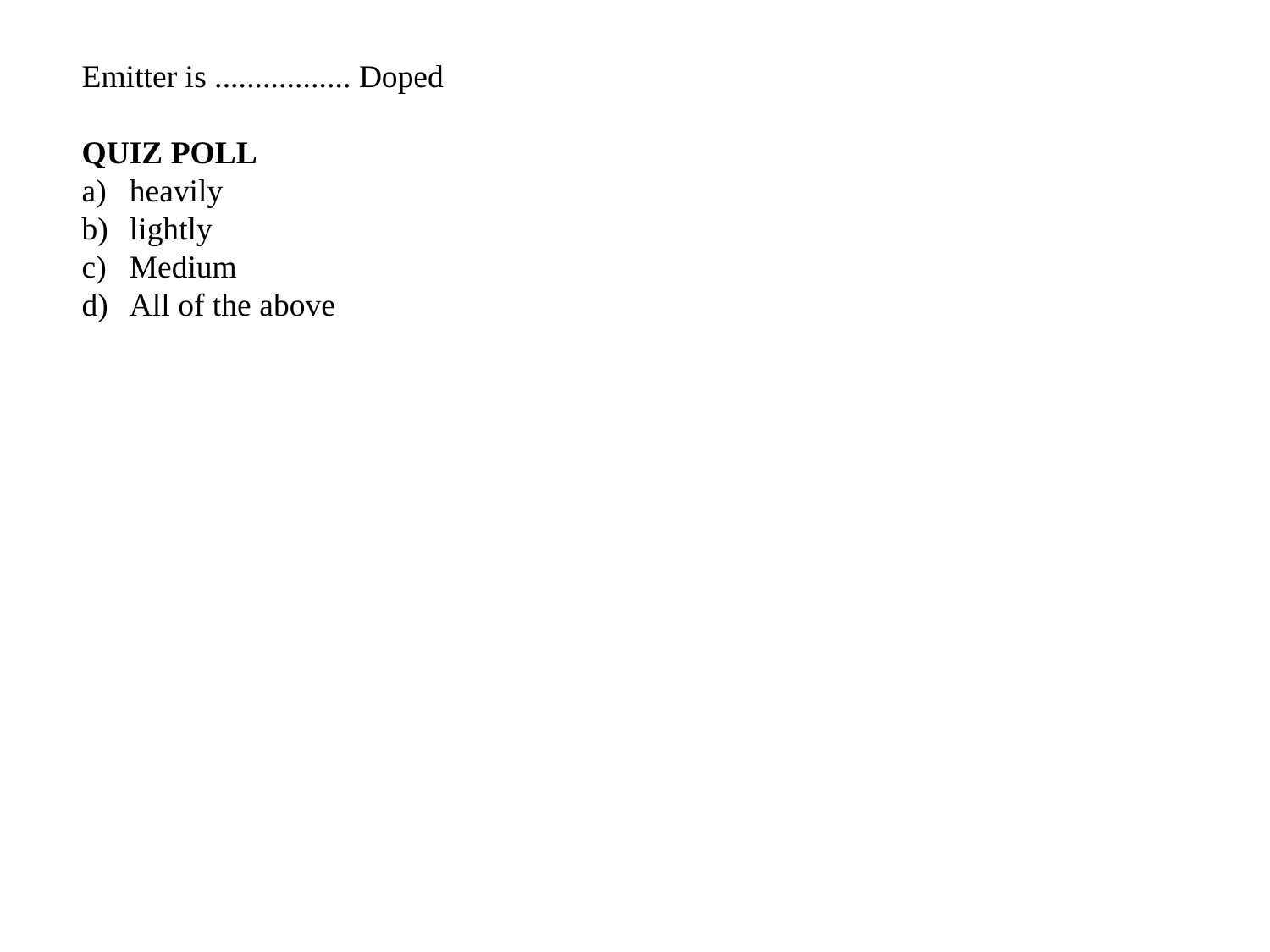

Emitter is ................. Doped

QUIZ POLL
heavily
lightly
Medium
All of the above